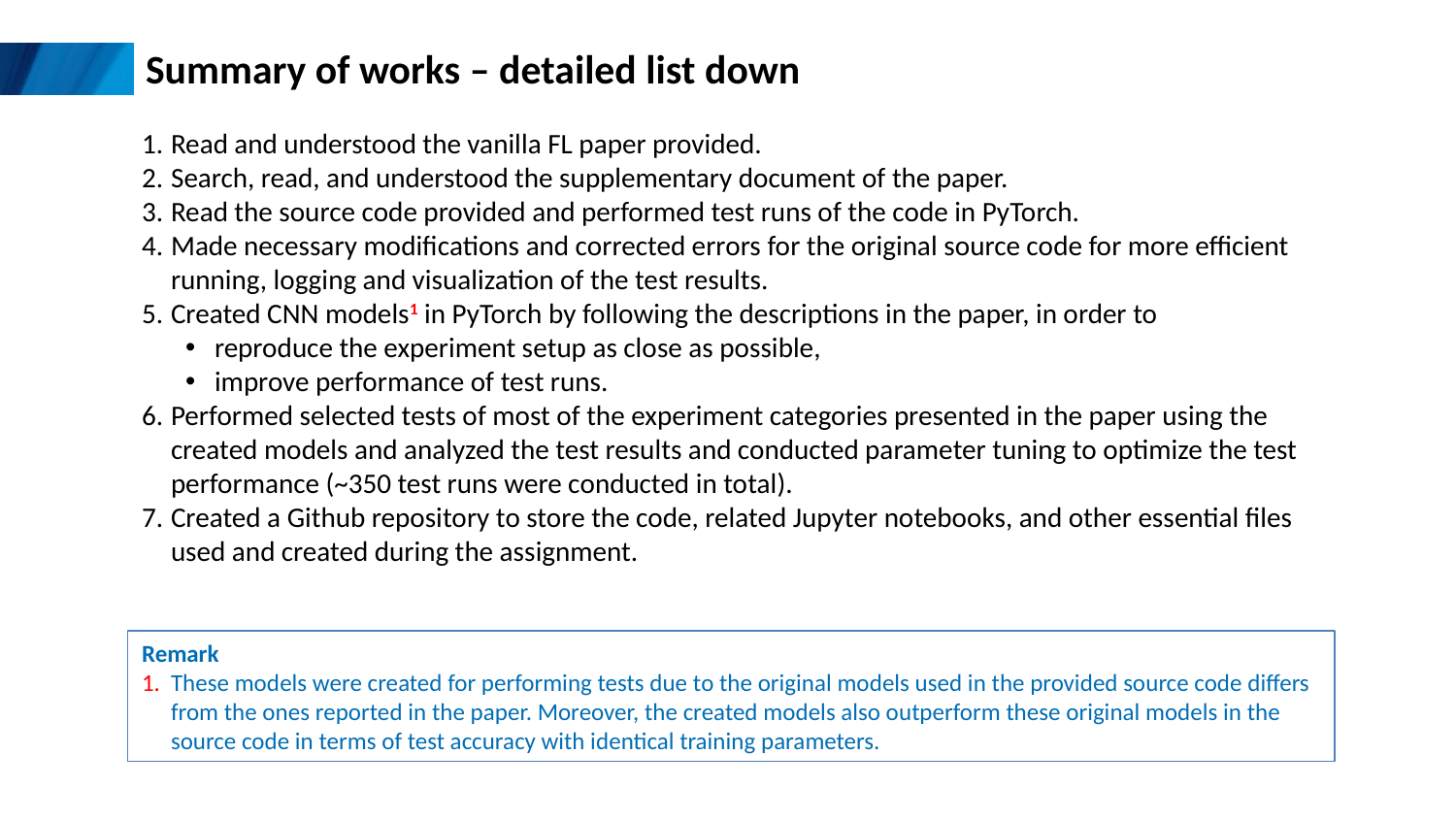

# Summary of works – detailed list down
Read and understood the vanilla FL paper provided.
Search, read, and understood the supplementary document of the paper.
Read the source code provided and performed test runs of the code in PyTorch.
Made necessary modifications and corrected errors for the original source code for more efficient running, logging and visualization of the test results.
Created CNN models1 in PyTorch by following the descriptions in the paper, in order to
reproduce the experiment setup as close as possible,
improve performance of test runs.
Performed selected tests of most of the experiment categories presented in the paper using the created models and analyzed the test results and conducted parameter tuning to optimize the test performance (~350 test runs were conducted in total).
Created a Github repository to store the code, related Jupyter notebooks, and other essential files used and created during the assignment.
Remark
These models were created for performing tests due to the original models used in the provided source code differs from the ones reported in the paper. Moreover, the created models also outperform these original models in the source code in terms of test accuracy with identical training parameters.